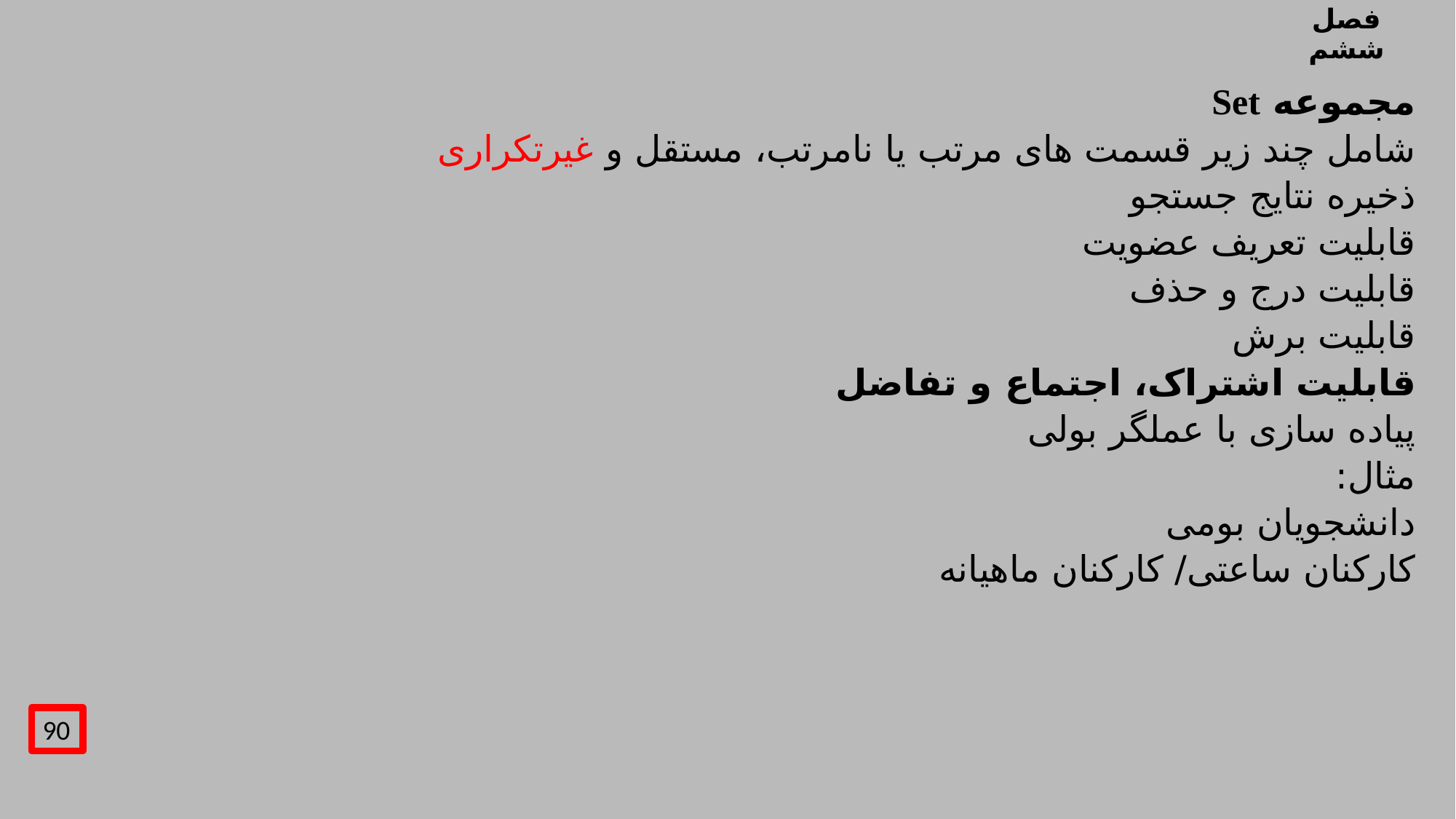

# فصل ششم
مجموعه Set
شامل چند زیر قسمت های مرتب یا نامرتب، مستقل و غیرتکراری
ذخیره نتایج جستجو
قابلیت تعریف عضویت
قابلیت درج و حذف
قابلیت برش
قابلیت اشتراک، اجتماع و تفاضل
پیاده سازی با عملگر بولی
مثال:
دانشجویان بومی
کارکنان ساعتی/ کارکنان ماهیانه

90